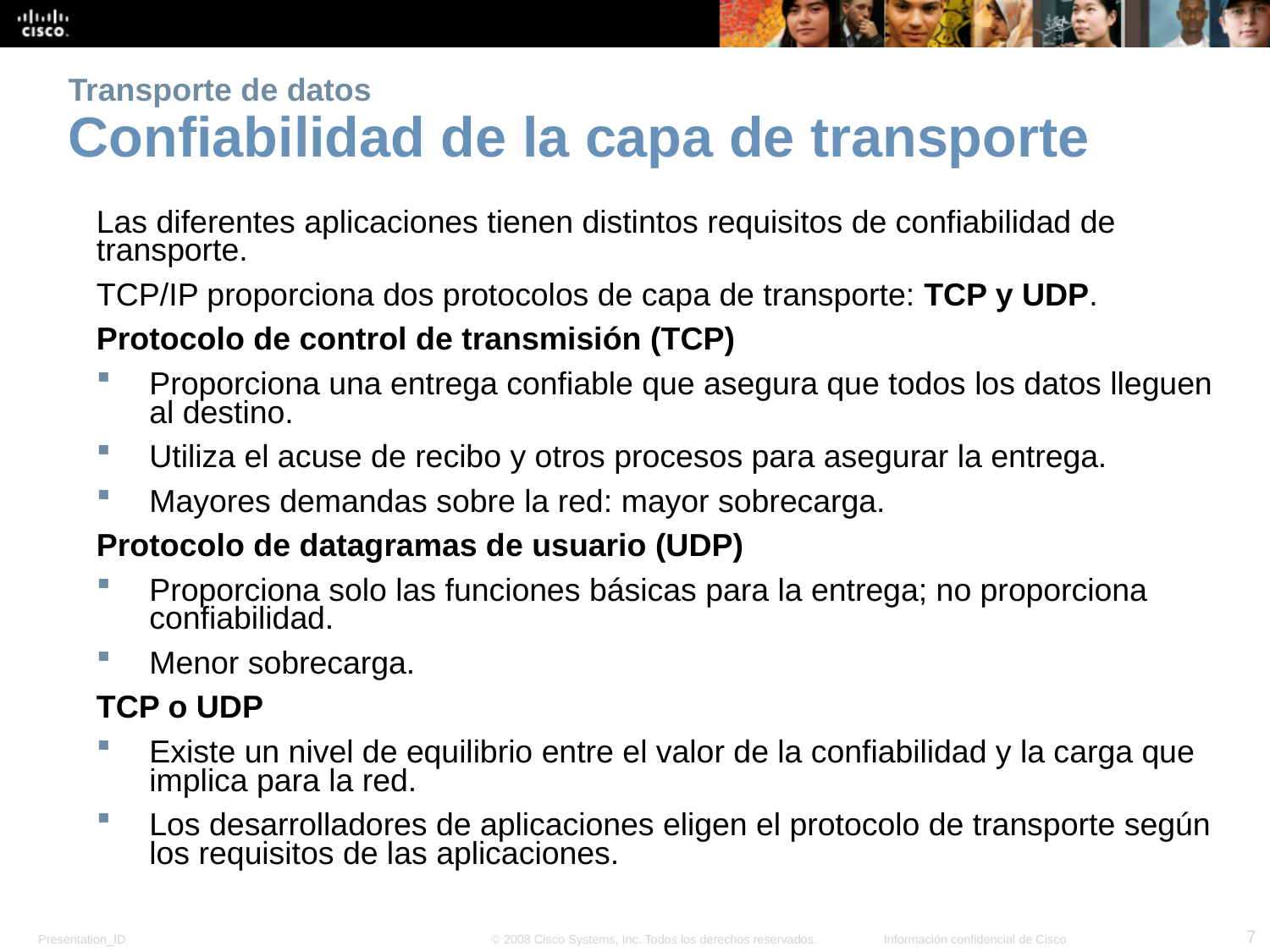

# Transporte de datos Confiabilidad de la capa de transporte
Las diferentes aplicaciones tienen distintos requisitos de confiabilidad de transporte.
TCP/IP proporciona dos protocolos de capa de transporte: TCP y UDP.
Protocolo de control de transmisión (TCP)
Proporciona una entrega confiable que asegura que todos los datos lleguen al destino.
Utiliza el acuse de recibo y otros procesos para asegurar la entrega.
Mayores demandas sobre la red: mayor sobrecarga.
Protocolo de datagramas de usuario (UDP)
Proporciona solo las funciones básicas para la entrega; no proporciona confiabilidad.
Menor sobrecarga.
TCP o UDP
Existe un nivel de equilibrio entre el valor de la confiabilidad y la carga que implica para la red.
Los desarrolladores de aplicaciones eligen el protocolo de transporte según los requisitos de las aplicaciones.